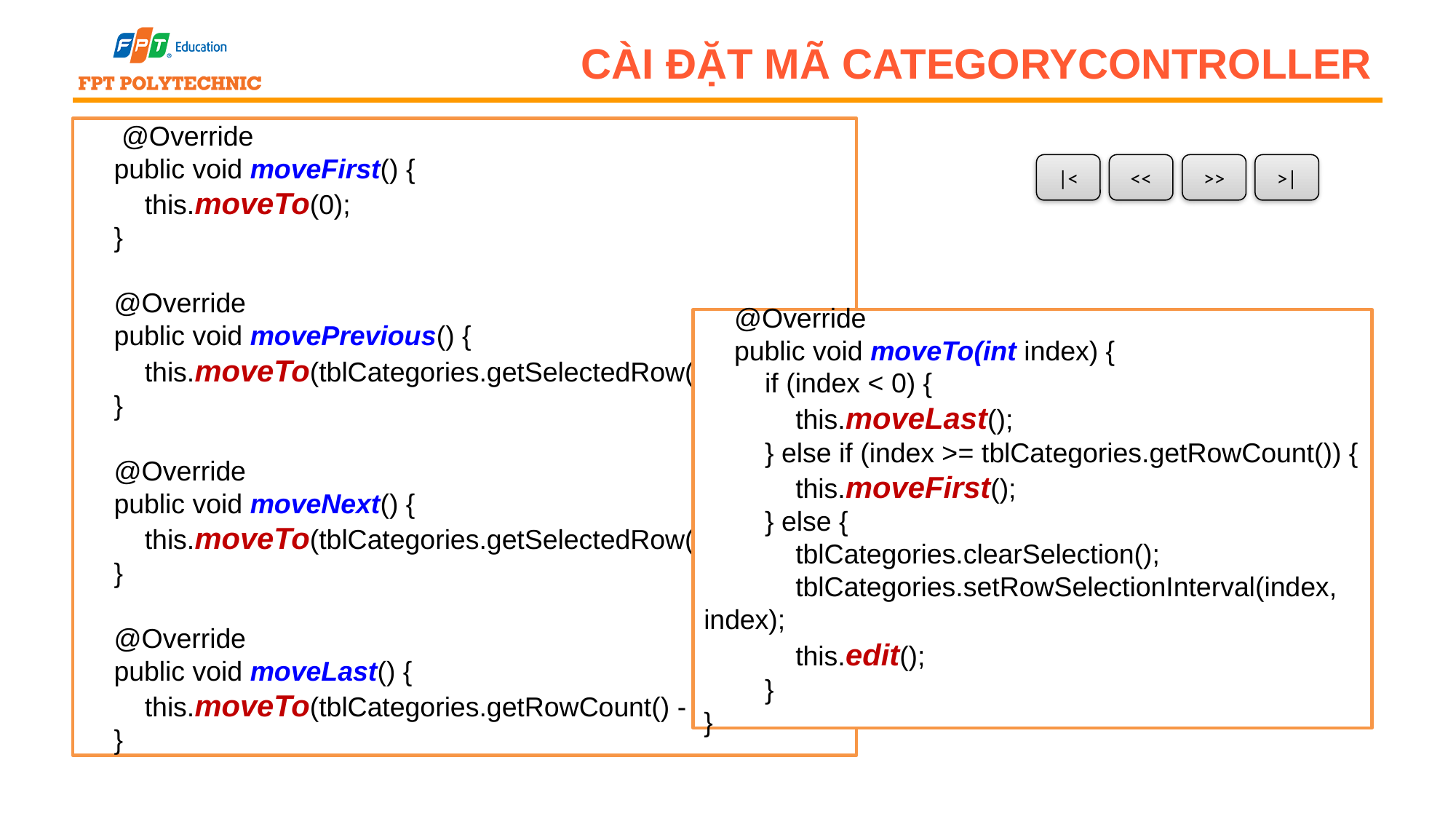

# Cài đặt mã CategoryController
     @Override
    public void moveFirst() {
        this.moveTo(0);
    }

    @Override
    public void movePrevious() {
        this.moveTo(tblCategories.getSelectedRow() - 1);
    }

    @Override
    public void moveNext() {
        this.moveTo(tblCategories.getSelectedRow() + 1);
    }

    @Override
    public void moveLast() {
        this.moveTo(tblCategories.getRowCount() - 1);
    }
|<
<<
>>
>|
    @Override
    public void moveTo(int index) {
        if (index < 0) {
            this.moveLast();
        } else if (index >= tblCategories.getRowCount()) {
            this.moveFirst();
        } else {
            tblCategories.clearSelection();
            tblCategories.setRowSelectionInterval(index, index);
            this.edit();
        }
}